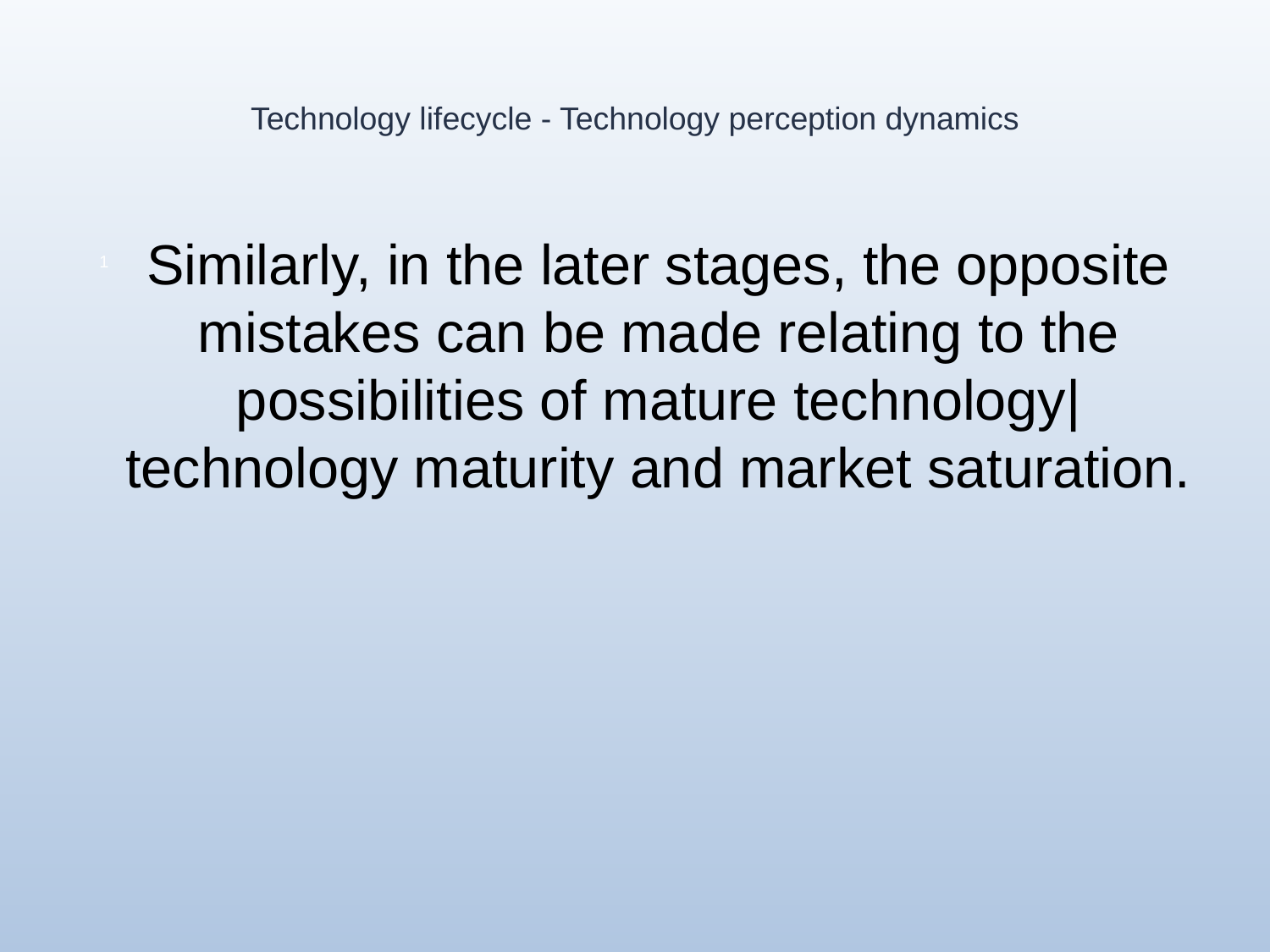

# Technology lifecycle - Technology perception dynamics
Similarly, in the later stages, the opposite mistakes can be made relating to the possibilities of mature technology|technology maturity and market saturation.